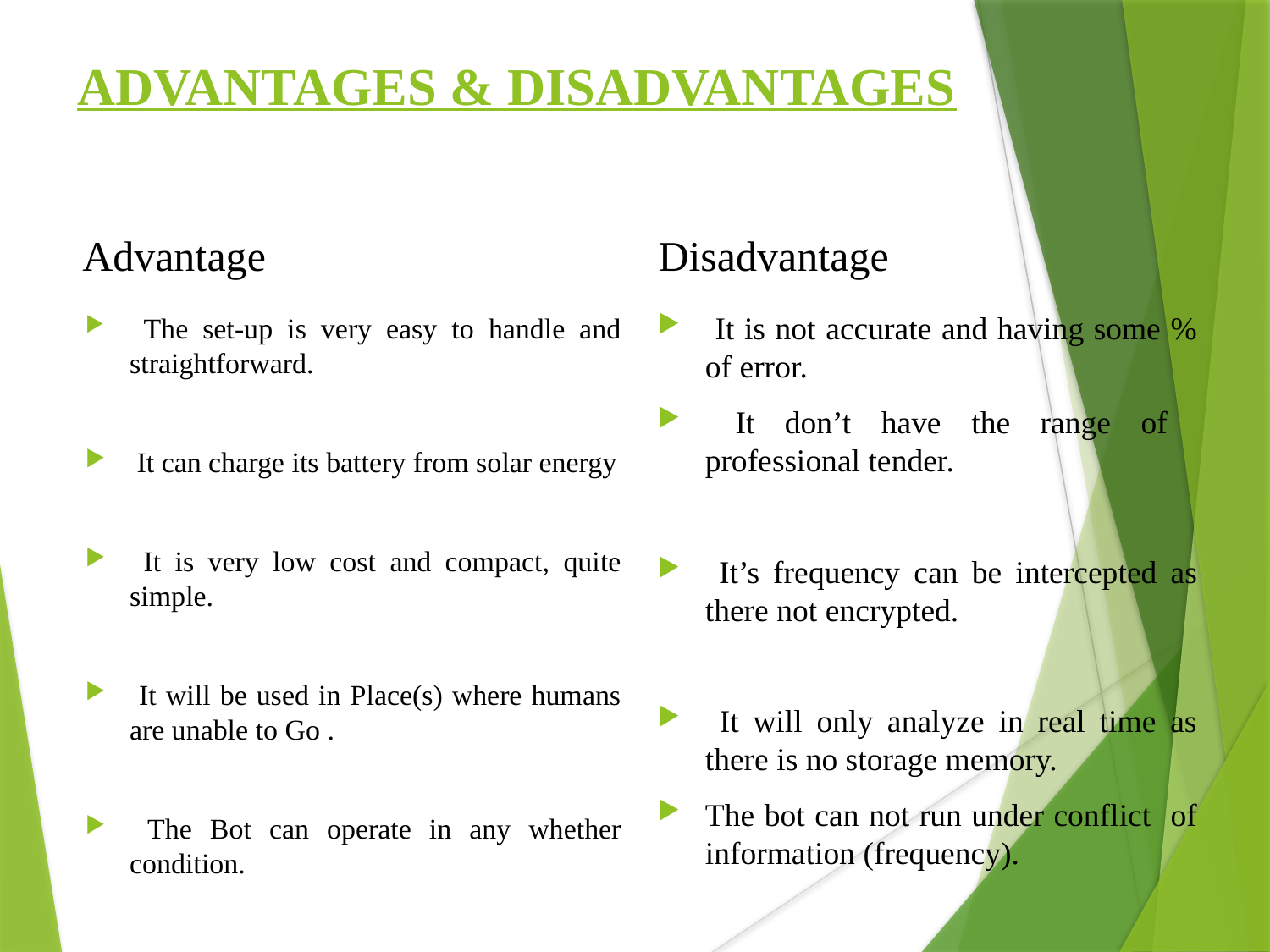

ADVANTAGES & DISADVANTAGES
Advantage
Disadvantage
 It is not accurate and having some % of error.
 It don’t have the range of  professional tender.

 It’s frequency can be intercepted as there not encrypted.

 It will only analyze in real time as there is no storage memory.
The bot can not run under conflict  of information (frequency).
 The set-up is very easy to handle and straightforward.

 It can charge its battery from solar energy

 It is very low cost and compact, quite simple.

 It will be used in Place(s) where humans are unable to Go .

 The Bot can operate in any whether condition.